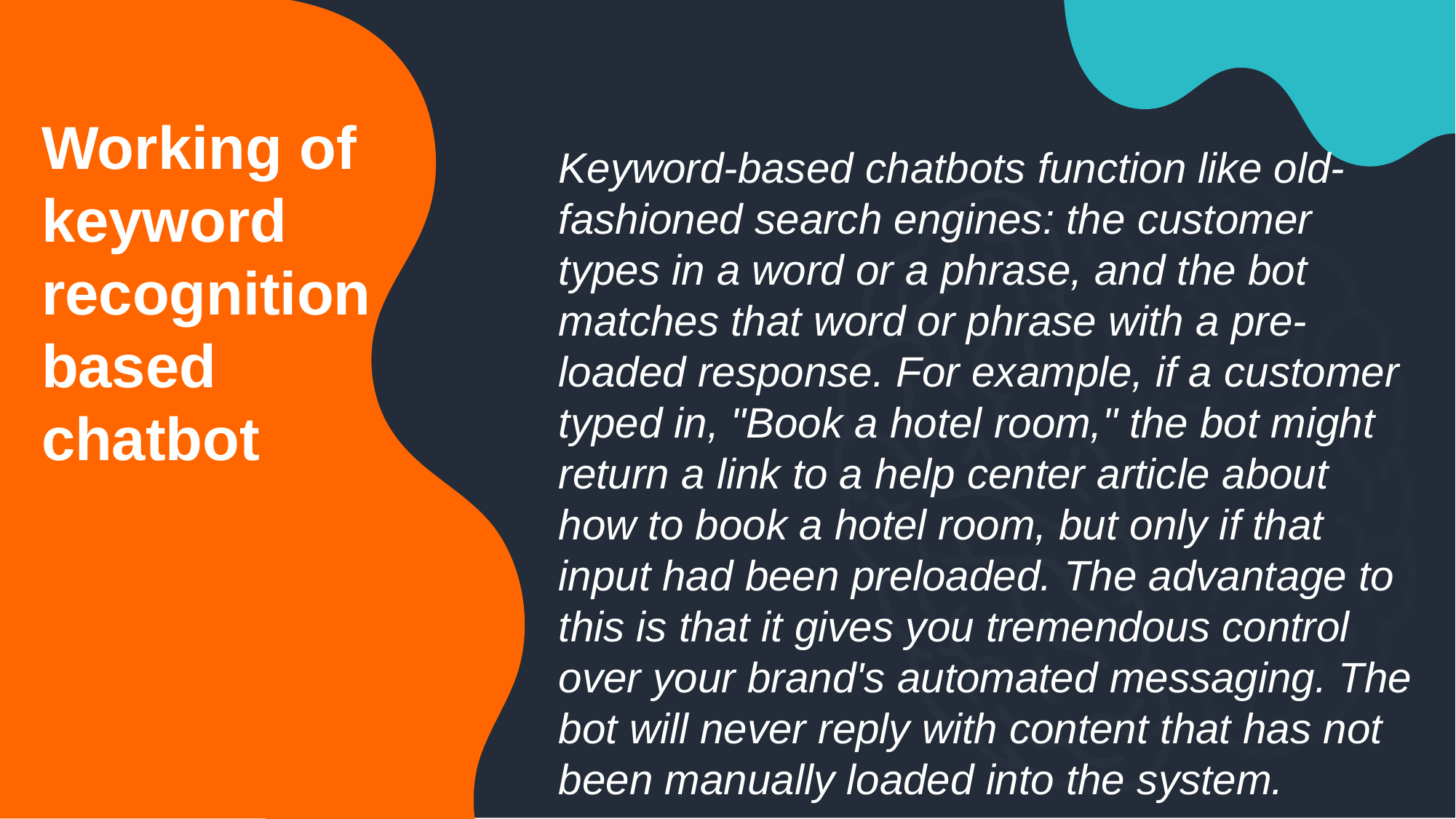

Working of keyword recognition based chatbot
Keyword-based chatbots function like old-fashioned search engines: the customer types in a word or a phrase, and the bot matches that word or phrase with a pre-loaded response. For example, if a customer typed in, "Book a hotel room," the bot might return a link to a help center article about how to book a hotel room, but only if that input had been preloaded. The advantage to this is that it gives you tremendous control over your brand's automated messaging. The bot will never reply with content that has not been manually loaded into the system.

4